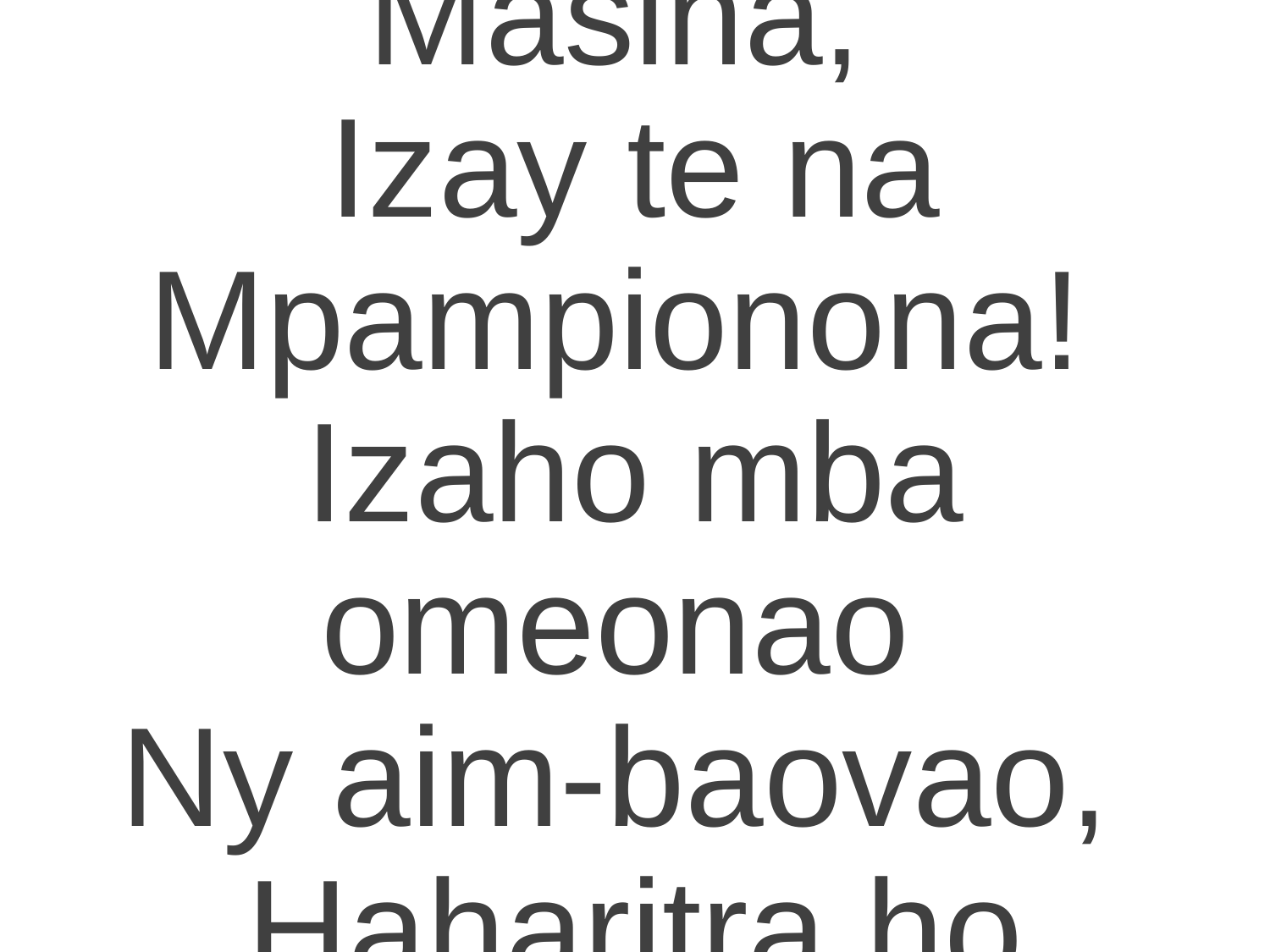

Anao, Fanahy Masina,
Izay te na Mpampionona!
Izaho mba omeonao
Ny aim-baovao,
Haharitra ho olonao!